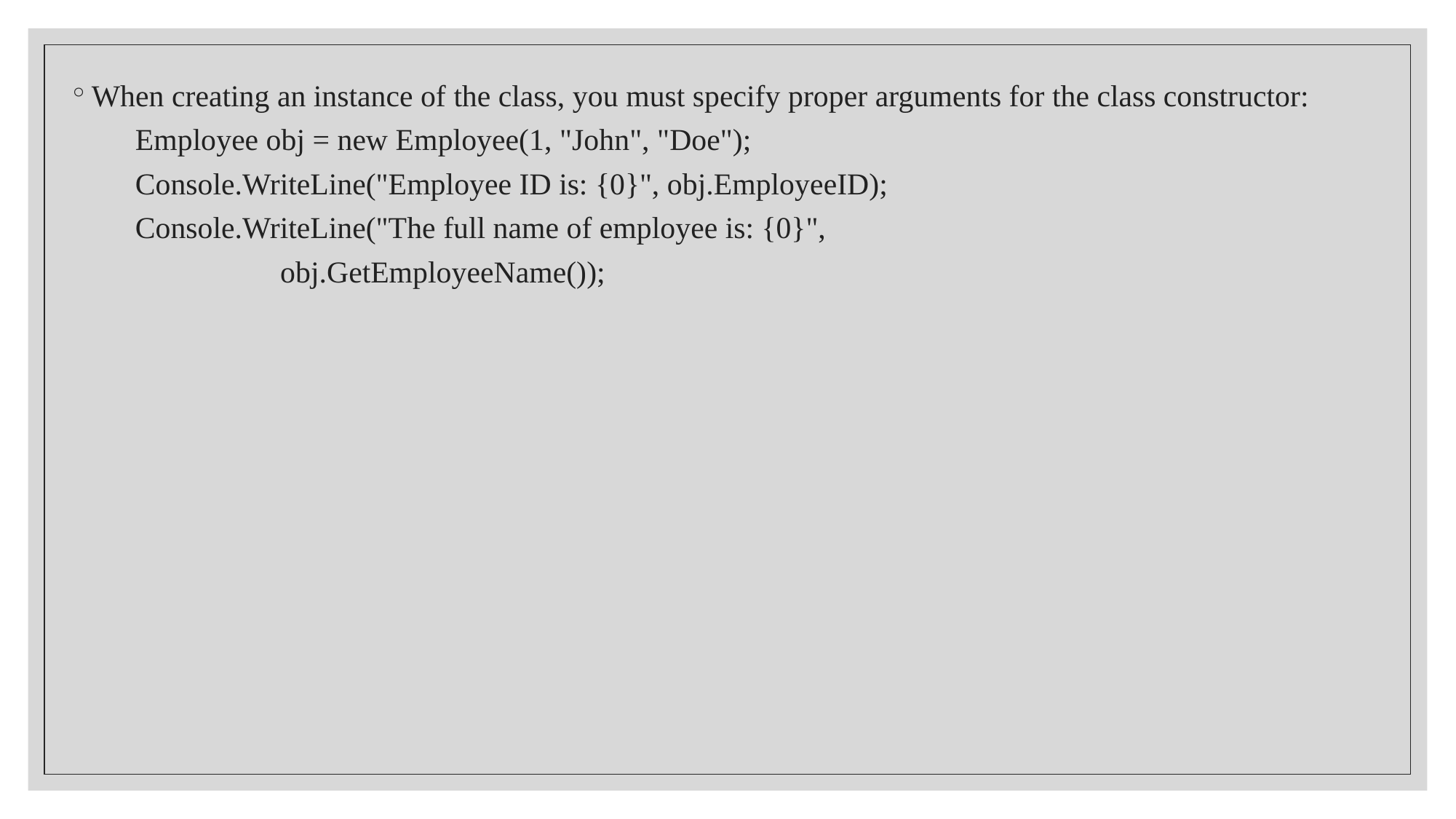

When creating an instance of the class, you must specify proper arguments for the class constructor:
Employee obj = new Employee(1, "John", "Doe");
Console.WriteLine("Employee ID is: {0}", obj.EmployeeID);
Console.WriteLine("The full name of employee is: {0}",
                   obj.GetEmployeeName());